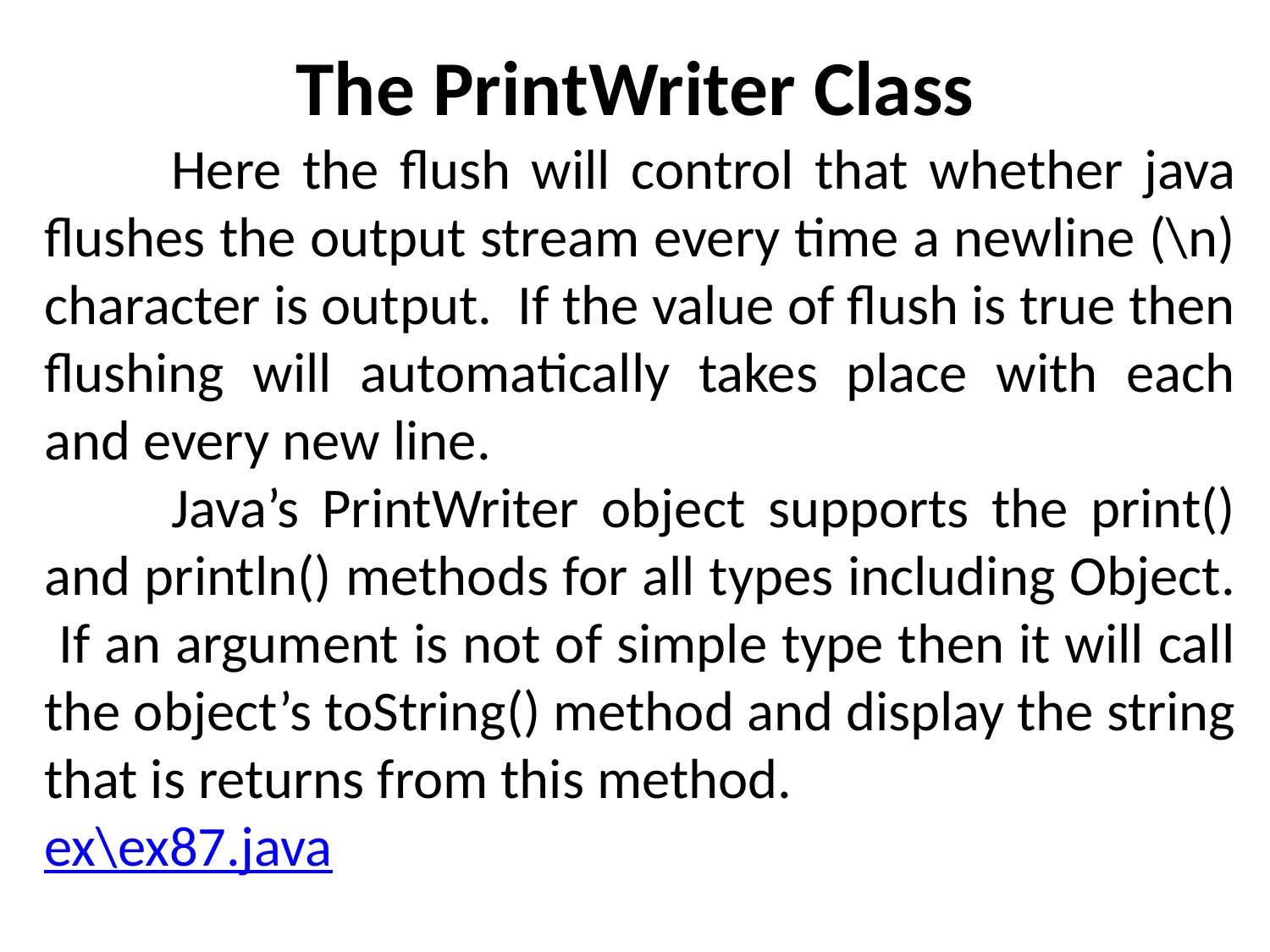

# The PrintWriter Class
	Here the flush will control that whether java flushes the output stream every time a newline (\n) character is output.  If the value of flush is true then flushing will automatically takes place with each and every new line.
	Java’s PrintWriter object supports the print() and println() methods for all types including Object.  If an argument is not of simple type then it will call the object’s toString() method and display the string that is returns from this method.
ex\ex87.java